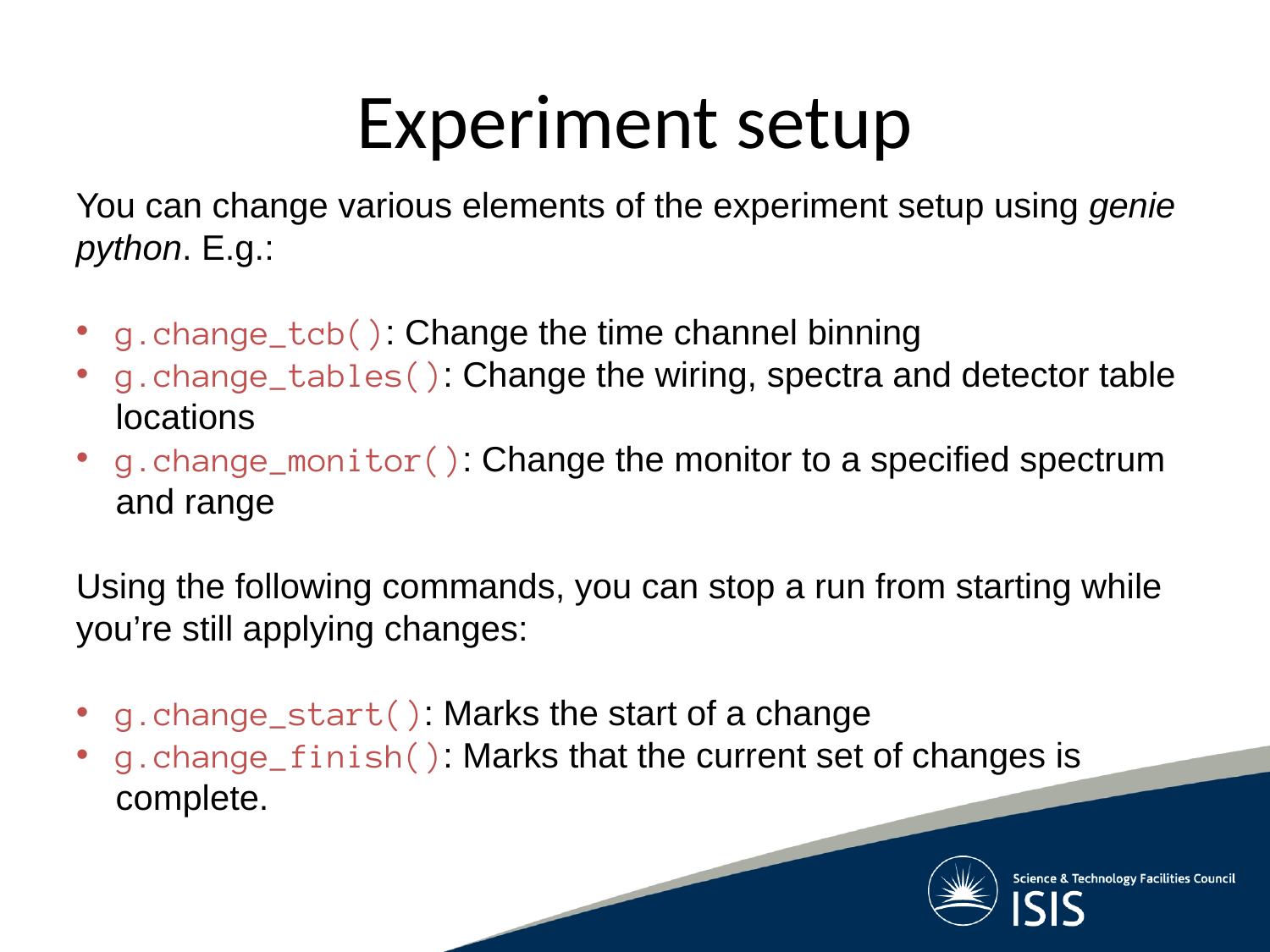

# Experiment setup
You can change various elements of the experiment setup using genie python. E.g.:

g.change_tcb(): Change the time channel binning
g.change_tables(): Change the wiring, spectra and detector table locations
g.change_monitor(): Change the monitor to a specified spectrum and range

Using the following commands, you can stop a run from starting while you’re still applying changes:

g.change_start(): Marks the start of a change
g.change_finish(): Marks that the current set of changes is complete.